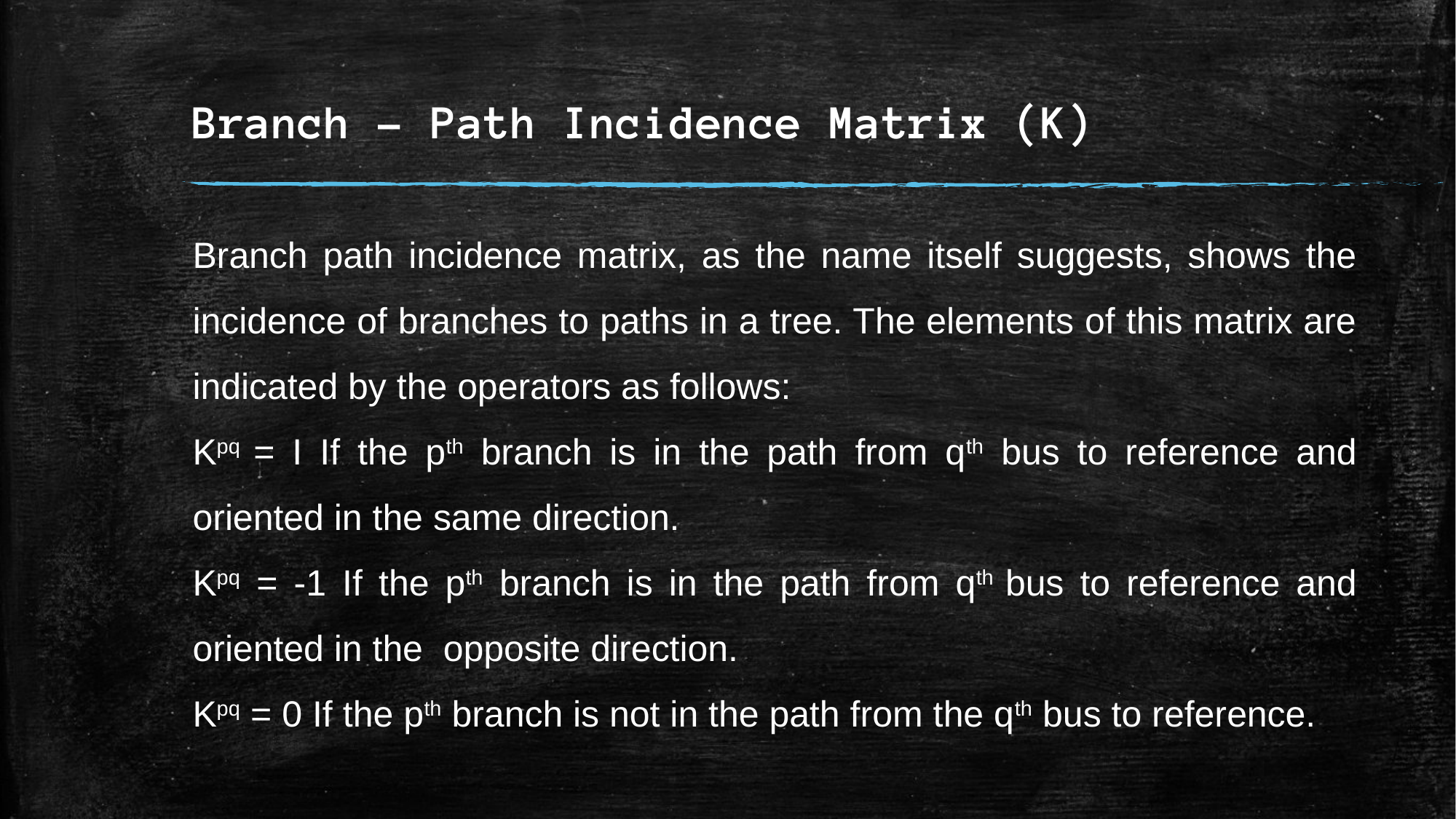

# Branch - Path Incidence Matrix (K)
Branch path incidence matrix, as the name itself suggests, shows the incidence of branches to paths in a tree. The elements of this matrix are indicated by the operators as follows:
Kpq = I If the pth branch is in the path from qth bus to reference and oriented in the same direction.
Kpq = -1 If the pth branch is in the path from qth bus to reference and oriented in the  opposite direction.
Kpq = 0 If the pth branch is not in the path from the qth bus to reference.